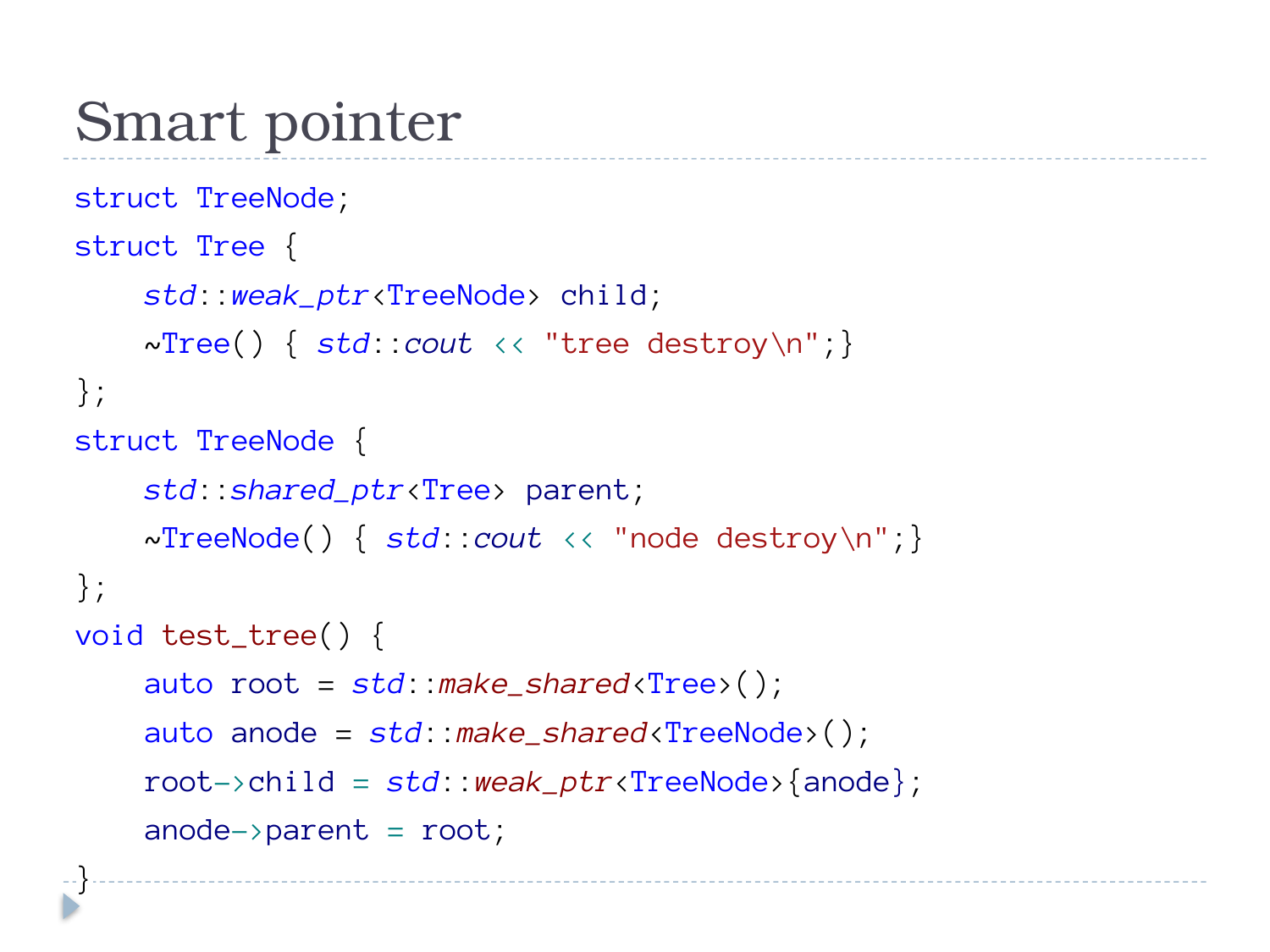

# Smart pointer
struct TreeNode;
struct Tree {
    std::weak_ptr<TreeNode> child;
    ~Tree() { std::cout << "tree destroy\n";}
};
struct TreeNode {
    std::shared_ptr<Tree> parent;
    ~TreeNode() { std::cout << "node destroy\n";}
};
void test_tree() {
    auto root = std::make_shared<Tree>();
    auto anode = std::make_shared<TreeNode>();
    root->child = std::weak_ptr<TreeNode>{anode};
    anode->parent = root;
}